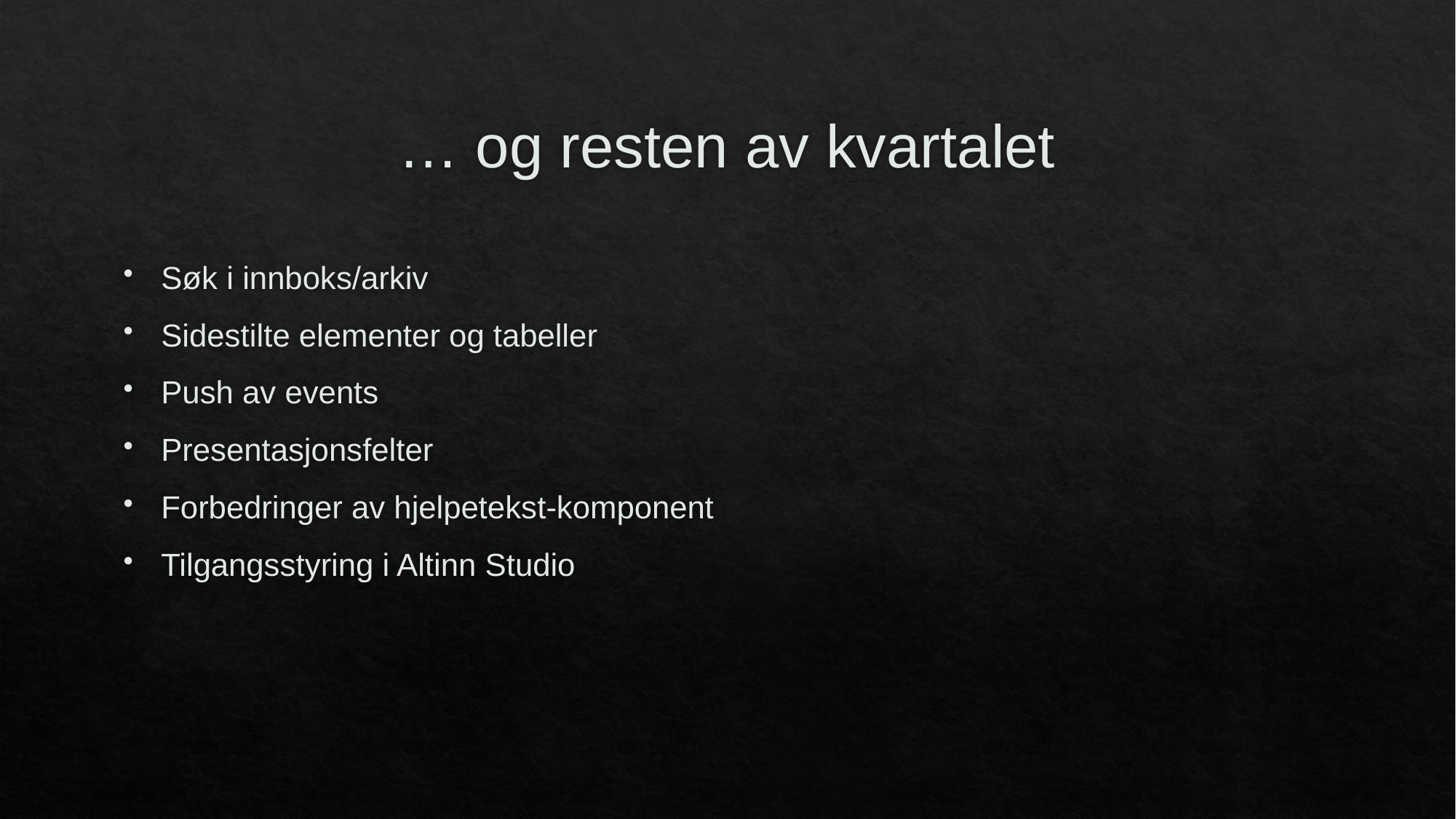

# … og resten av kvartalet
Søk i innboks/arkiv
Sidestilte elementer og tabeller
Push av events
Presentasjonsfelter
Forbedringer av hjelpetekst-komponent
Tilgangsstyring i Altinn Studio